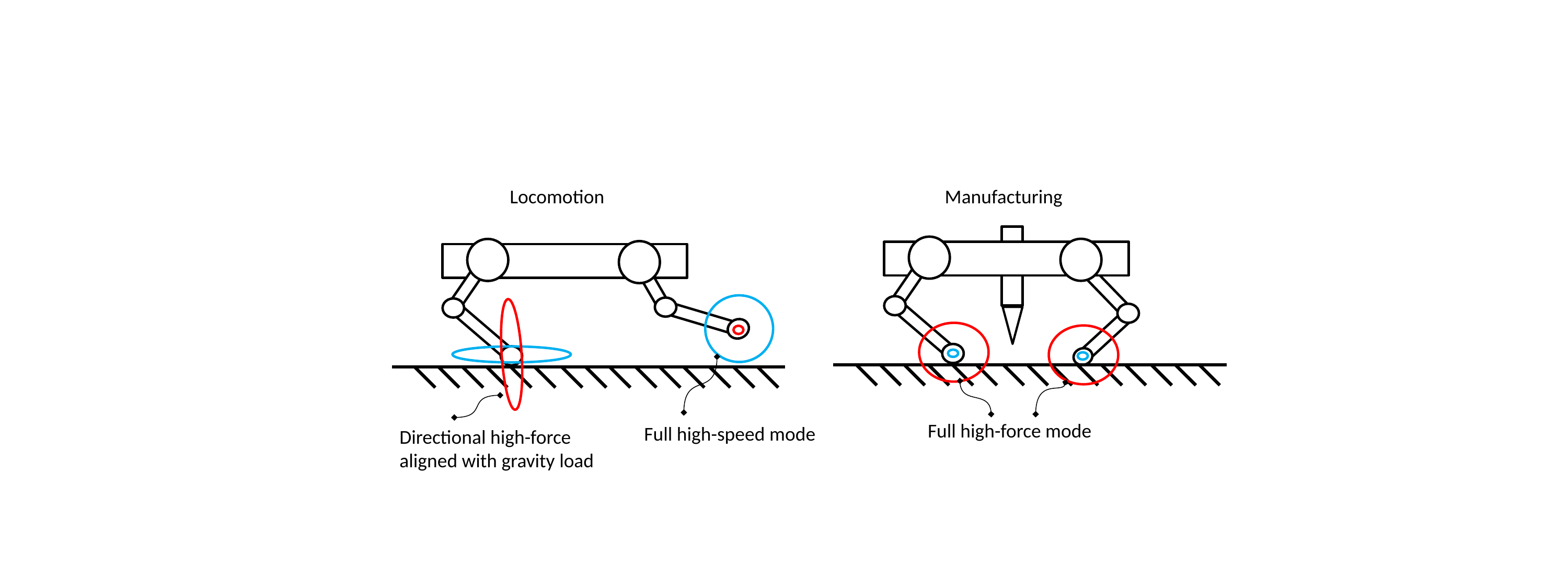

Manufacturing
Locomotion

Full high-force mode
Full high-speed mode
Directional high-force aligned with gravity load